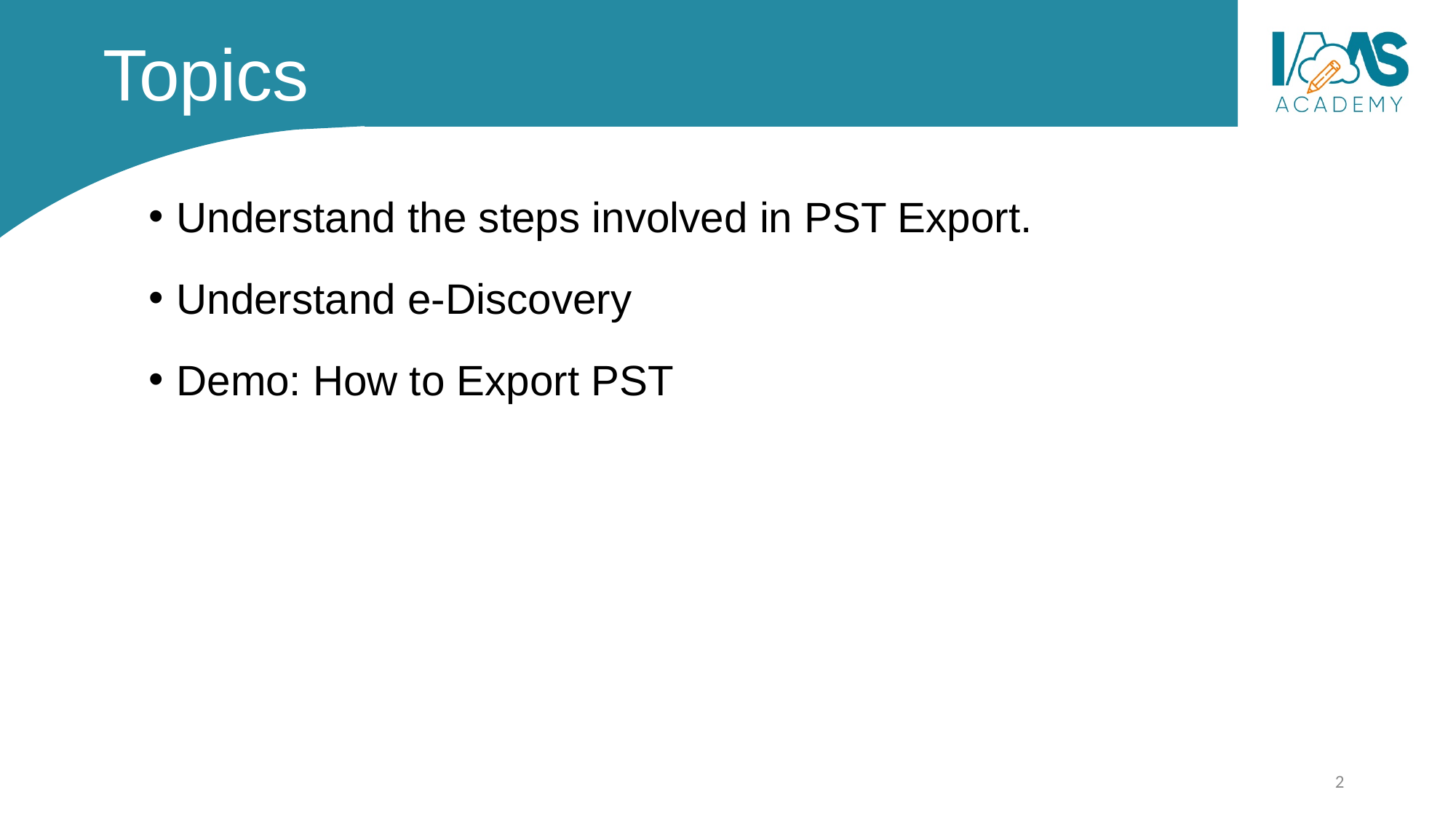

# Topics
Understand the steps involved in PST Export.
Understand e-Discovery
Demo: How to Export PST

2